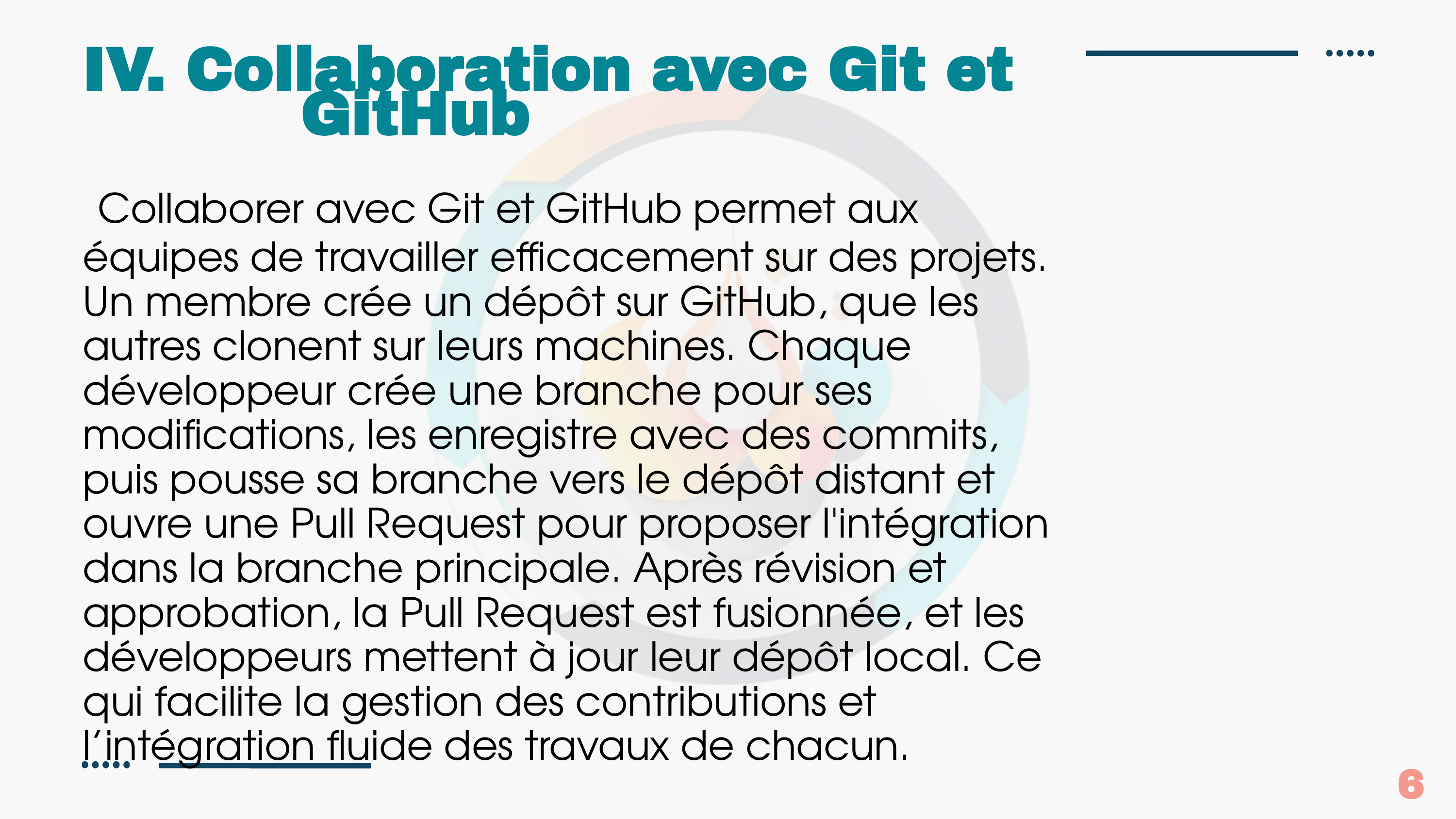

IV. Collaboration avec Git et 			GitHub

 Collaborer avec Git et GitHub permet aux équipes de travailler efficacement sur des projets. Un membre crée un dépôt sur GitHub, que les autres clonent sur leurs machines. Chaque développeur crée une branche pour ses modifications, les enregistre avec des commits, puis pousse sa branche vers le dépôt distant et ouvre une Pull Request pour proposer l'intégration dans la branche principale. Après révision et approbation, la Pull Request est fusionnée, et les développeurs mettent à jour leur dépôt local. Ce qui facilite la gestion des contributions et l’intégration fluide des travaux de chacun.

6